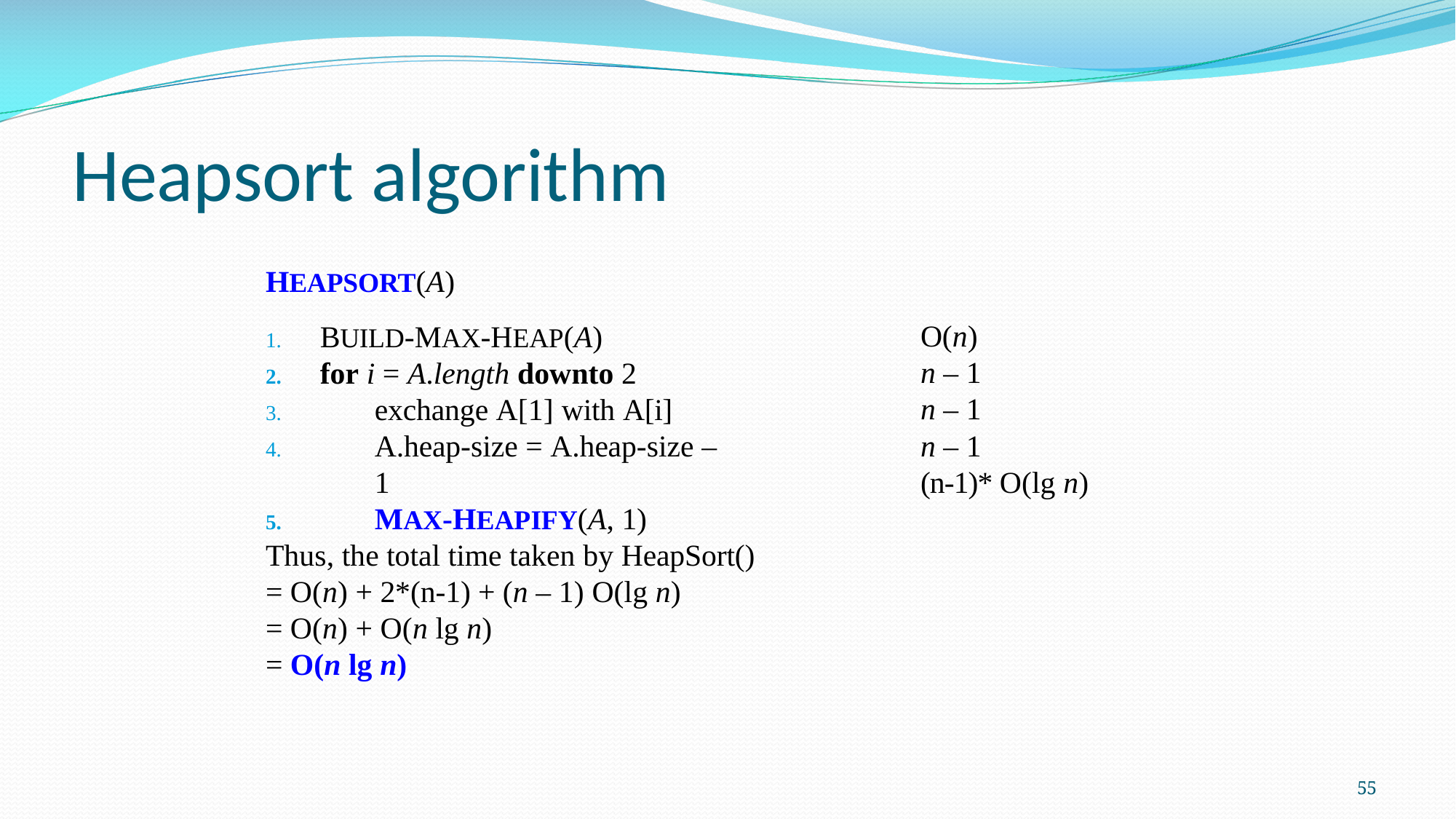

# Heapsort algorithm
HEAPSORT(A)
BUILD-MAX-HEAP(A)
for i = A.length downto 2
exchange A[1] with A[i]
A.heap-size = A.heap-size – 1
MAX-HEAPIFY(A, 1)
O(n)
n – 1
n – 1
n – 1
(n-1)* O(lg n)
Thus, the total time taken by HeapSort()
= O(n) + 2*(n-1) + (n – 1) O(lg n)
= O(n) + O(n lg n)
= O(n lg n)
55